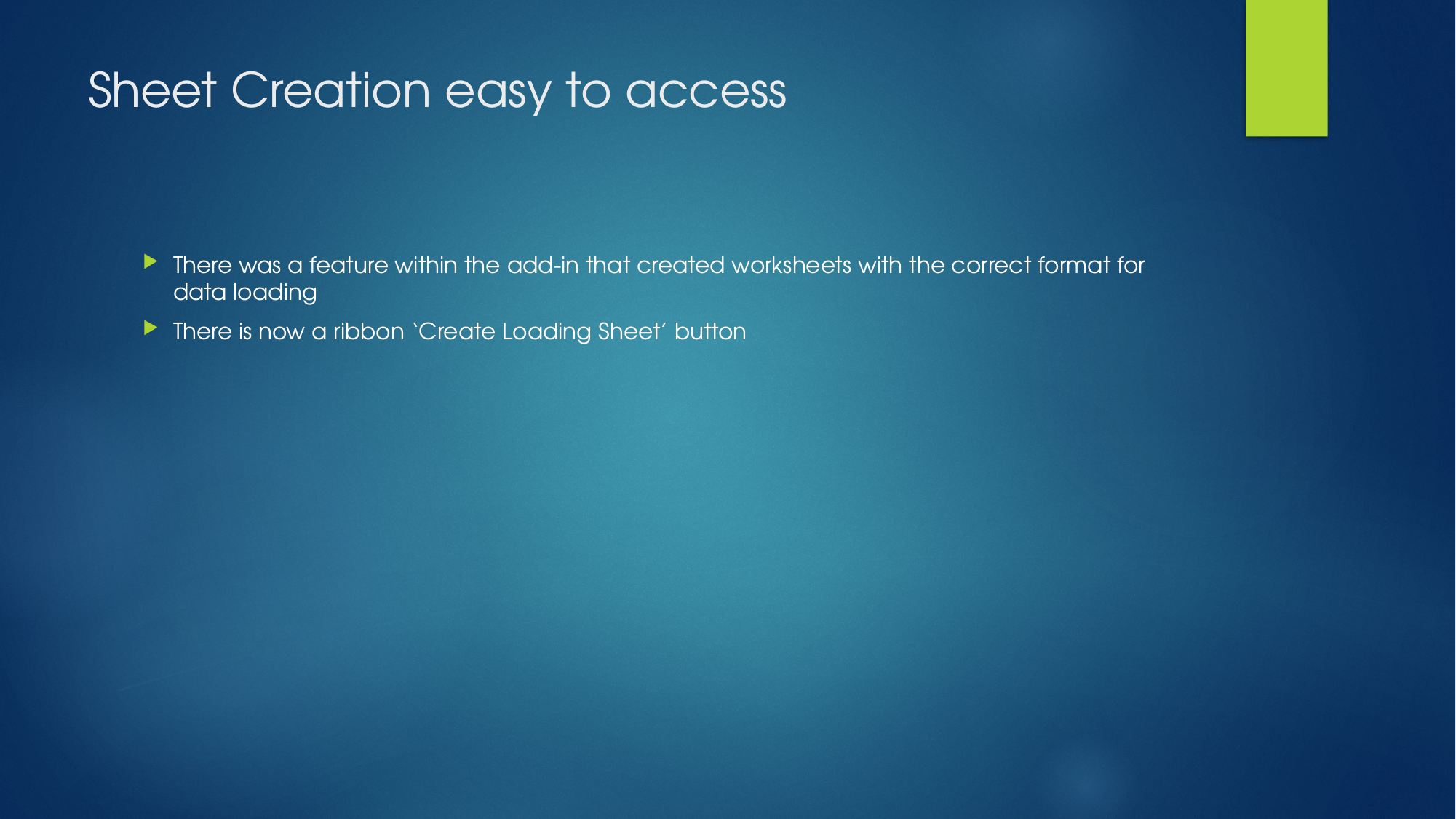

# Sheet Creation easy to access
There was a feature within the add-in that created worksheets with the correct format for data loading
There is now a ribbon ‘Create Loading Sheet’ button